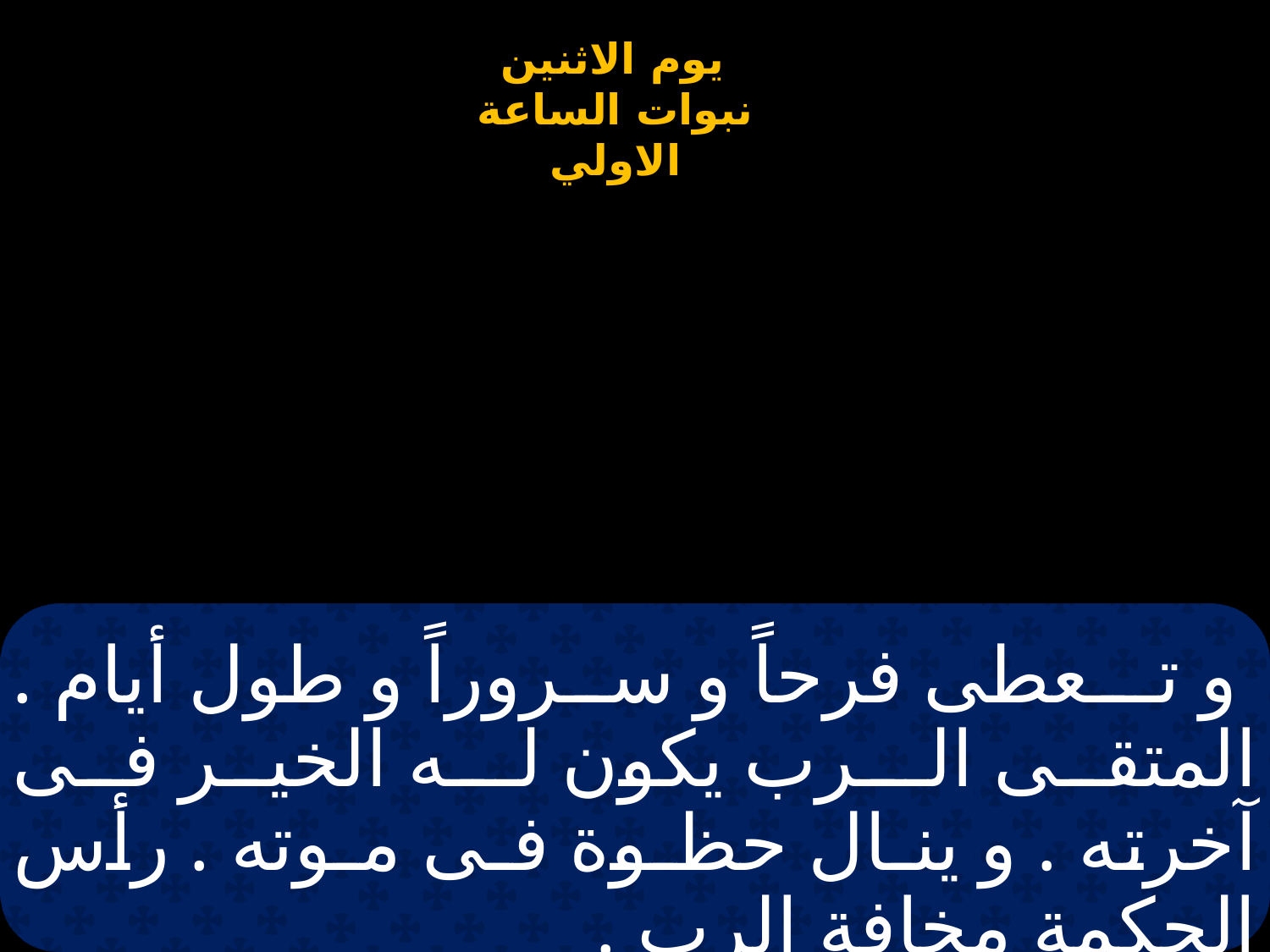

# و تـعطى فرحاً و سروراً و طول أيام . المتقى الـرب يكون لـه الخير فى آخرته . و ينـال حظـوة فـى مـوته . رأس الحكمة مخافة الرب .